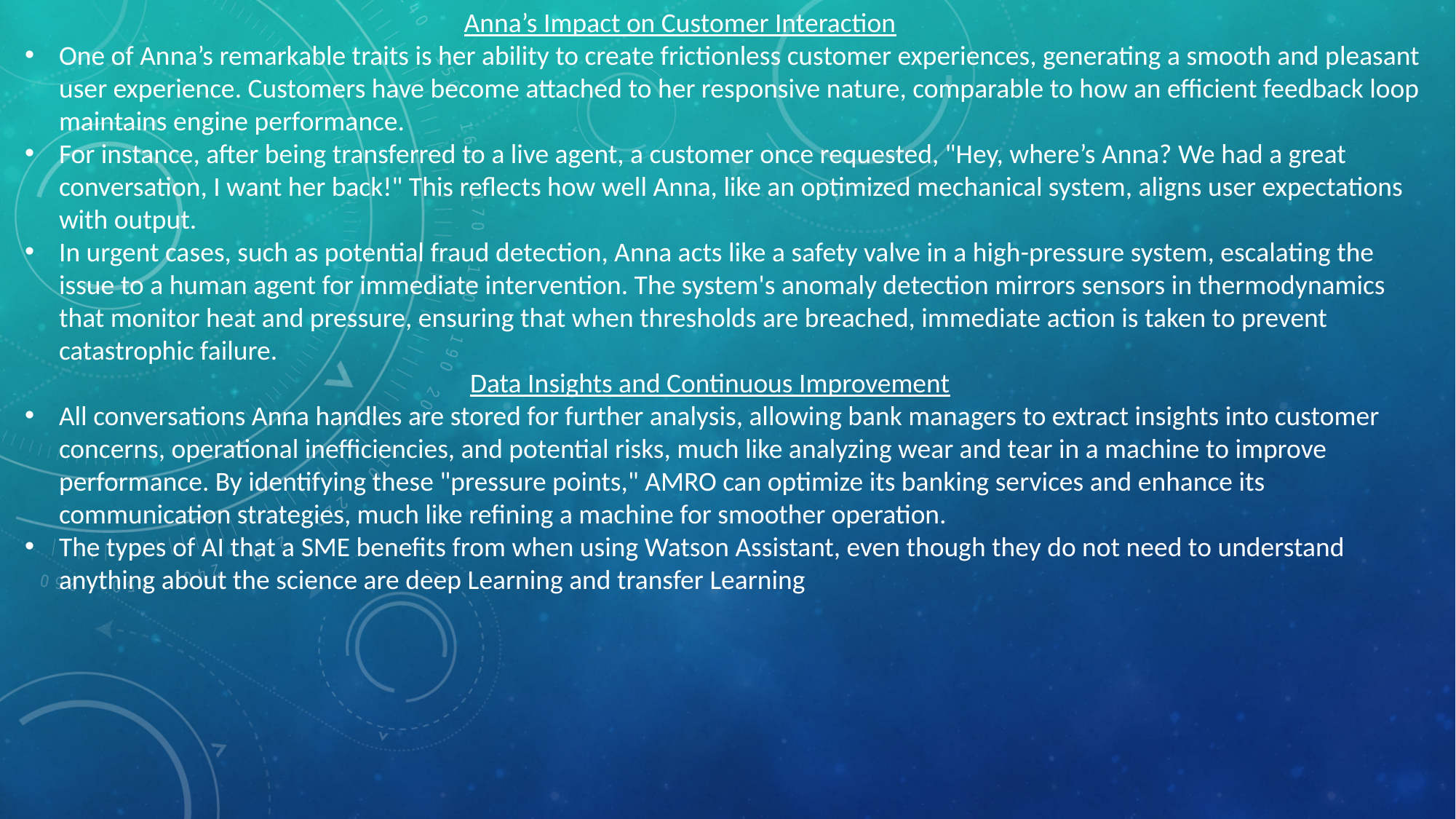

Anna’s Impact on Customer Interaction
One of Anna’s remarkable traits is her ability to create frictionless customer experiences, generating a smooth and pleasant user experience. Customers have become attached to her responsive nature, comparable to how an efficient feedback loop maintains engine performance.
For instance, after being transferred to a live agent, a customer once requested, "Hey, where’s Anna? We had a great conversation, I want her back!" This reflects how well Anna, like an optimized mechanical system, aligns user expectations with output.
In urgent cases, such as potential fraud detection, Anna acts like a safety valve in a high-pressure system, escalating the issue to a human agent for immediate intervention. The system's anomaly detection mirrors sensors in thermodynamics that monitor heat and pressure, ensuring that when thresholds are breached, immediate action is taken to prevent catastrophic failure.
                                                                        Data Insights and Continuous Improvement
All conversations Anna handles are stored for further analysis, allowing bank managers to extract insights into customer concerns, operational inefficiencies, and potential risks, much like analyzing wear and tear in a machine to improve performance. By identifying these "pressure points," AMRO can optimize its banking services and enhance its communication strategies, much like refining a machine for smoother operation.
The types of AI that a SME benefits from when using Watson Assistant, even though they do not need to understand anything about the science are deep Learning and transfer Learning